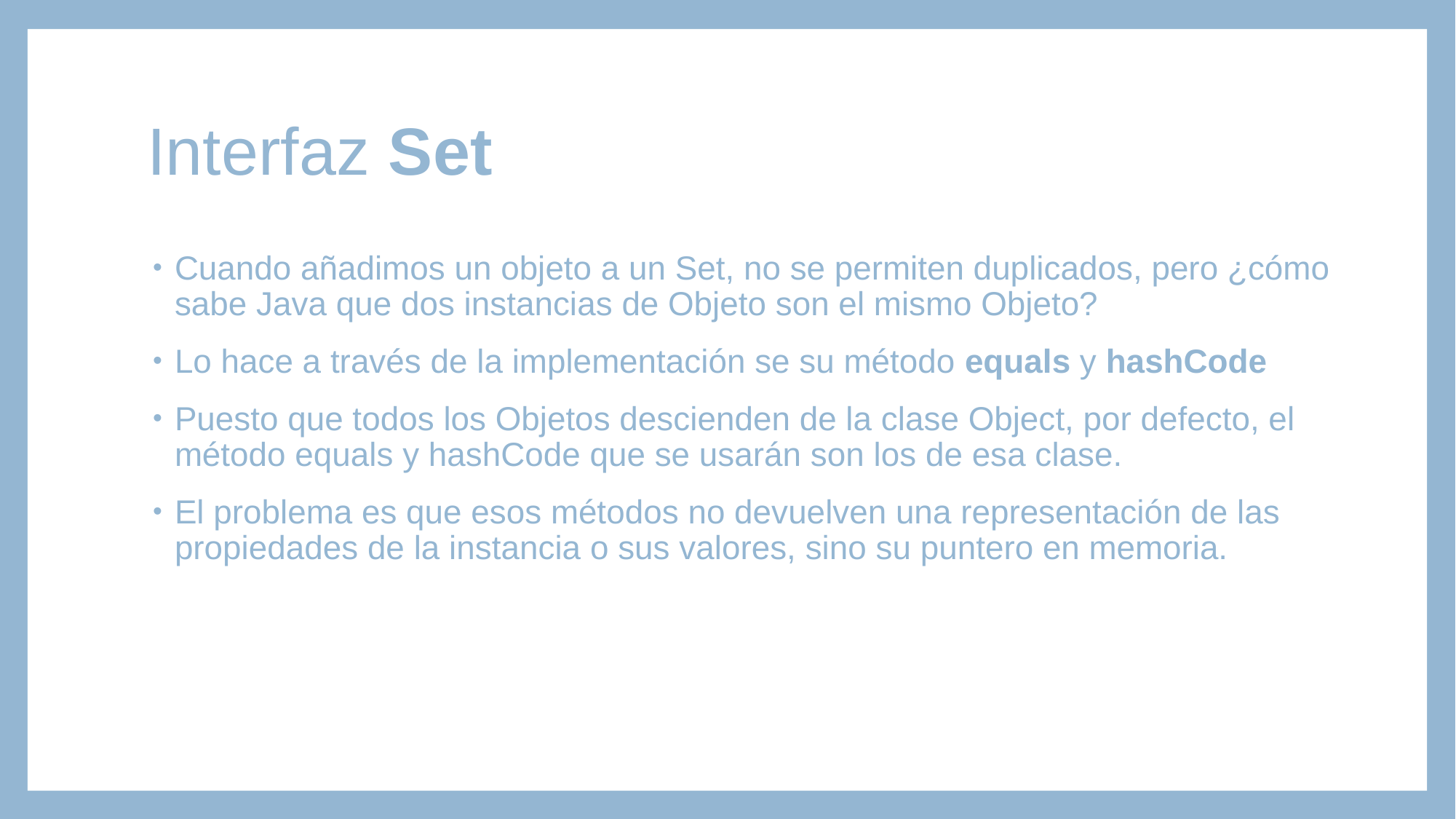

# Interfaz Set
Cuando añadimos un objeto a un Set, no se permiten duplicados, pero ¿cómo sabe Java que dos instancias de Objeto son el mismo Objeto?
Lo hace a través de la implementación se su método equals y hashCode
Puesto que todos los Objetos descienden de la clase Object, por defecto, el método equals y hashCode que se usarán son los de esa clase.
El problema es que esos métodos no devuelven una representación de las propiedades de la instancia o sus valores, sino su puntero en memoria.